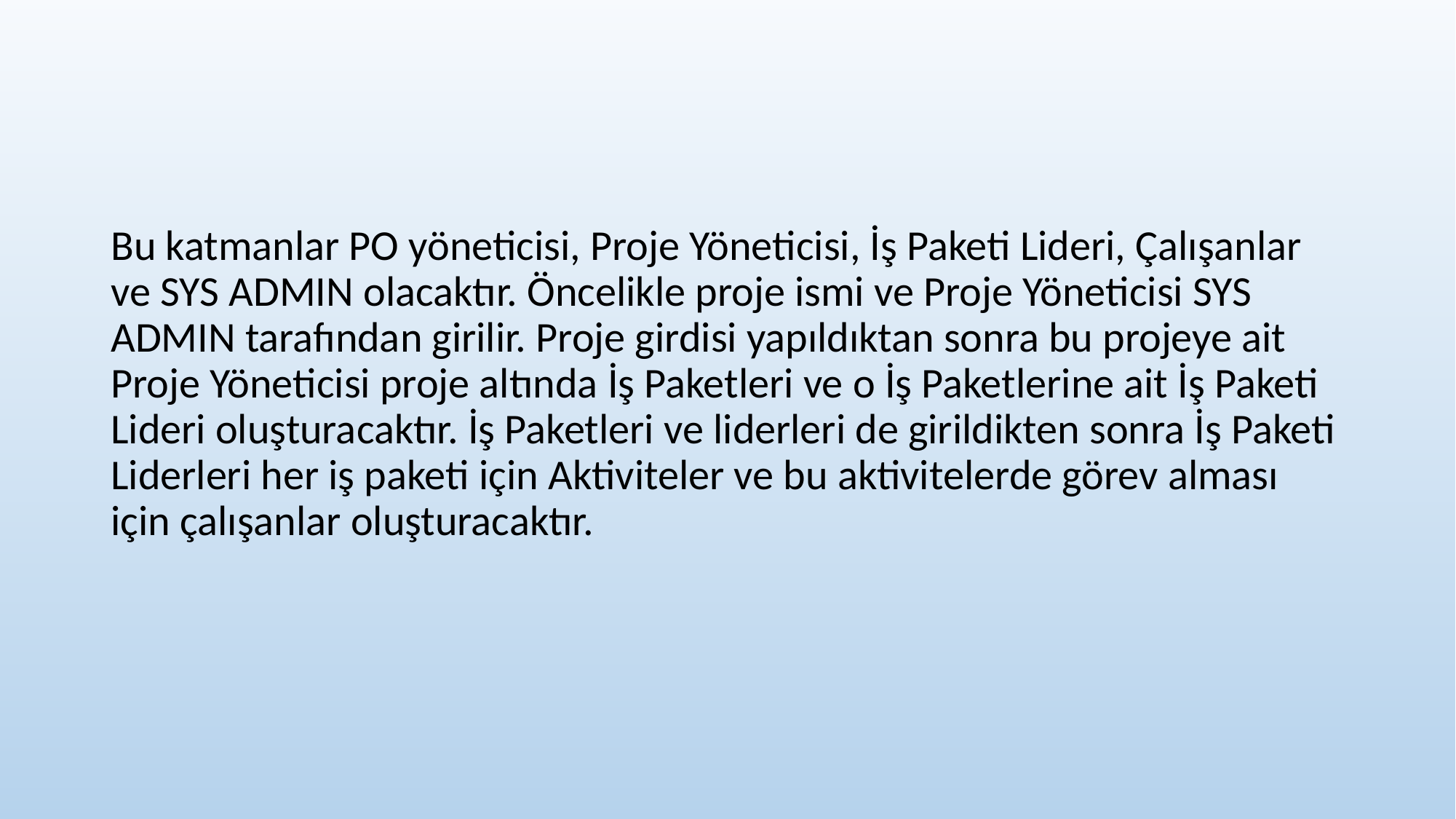

Bu katmanlar PO yöneticisi, Proje Yöneticisi, İş Paketi Lideri, Çalışanlar ve SYS ADMIN olacaktır. Öncelikle proje ismi ve Proje Yöneticisi SYS ADMIN tarafından girilir. Proje girdisi yapıldıktan sonra bu projeye ait Proje Yöneticisi proje altında İş Paketleri ve o İş Paketlerine ait İş Paketi Lideri oluşturacaktır. İş Paketleri ve liderleri de girildikten sonra İş Paketi Liderleri her iş paketi için Aktiviteler ve bu aktivitelerde görev alması için çalışanlar oluşturacaktır.